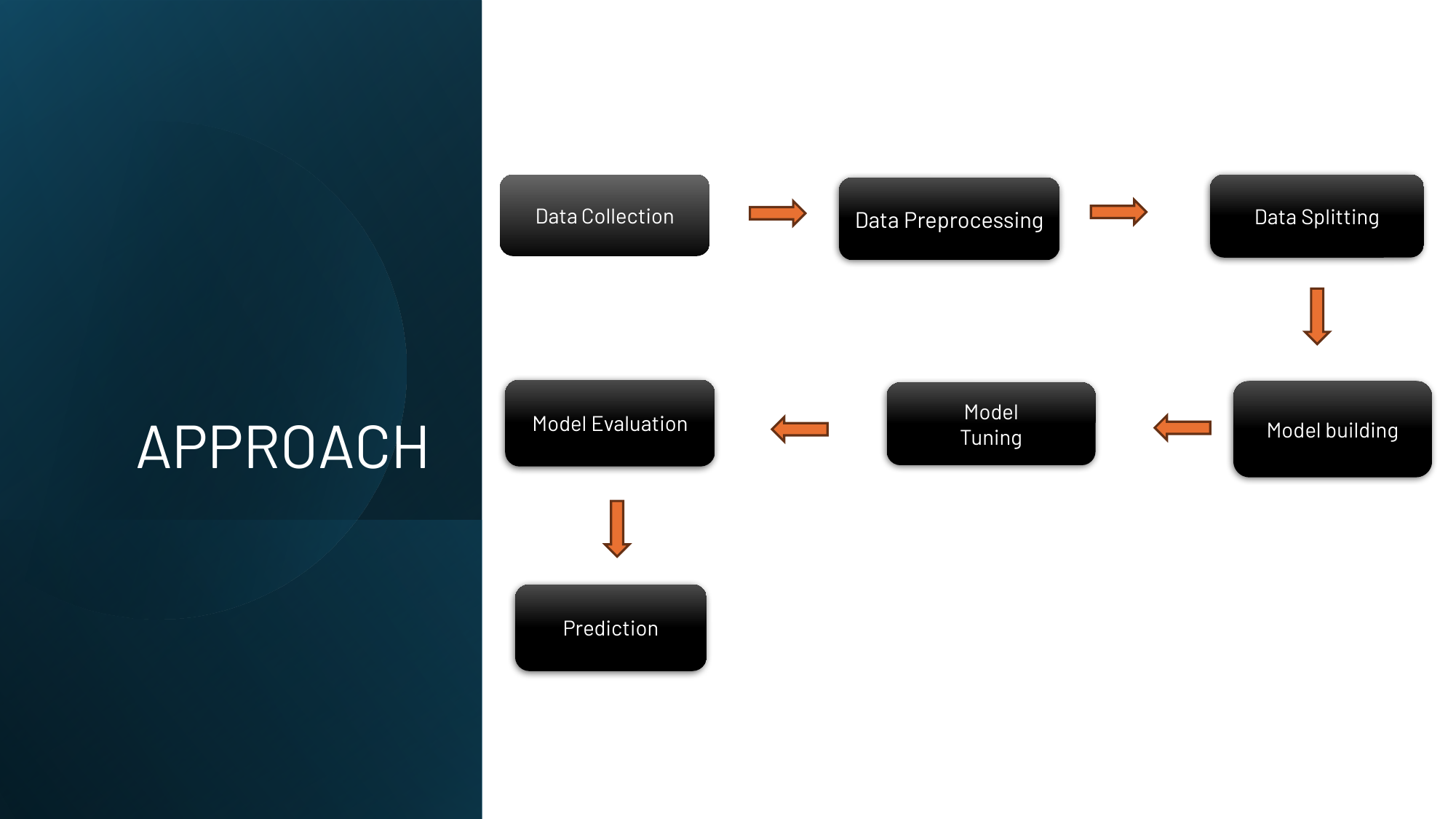

Data Collection
Data Splitting
Data Preprocessing

# APPROACH

Model Evaluation
Model building
Model
Tuning

Prediction